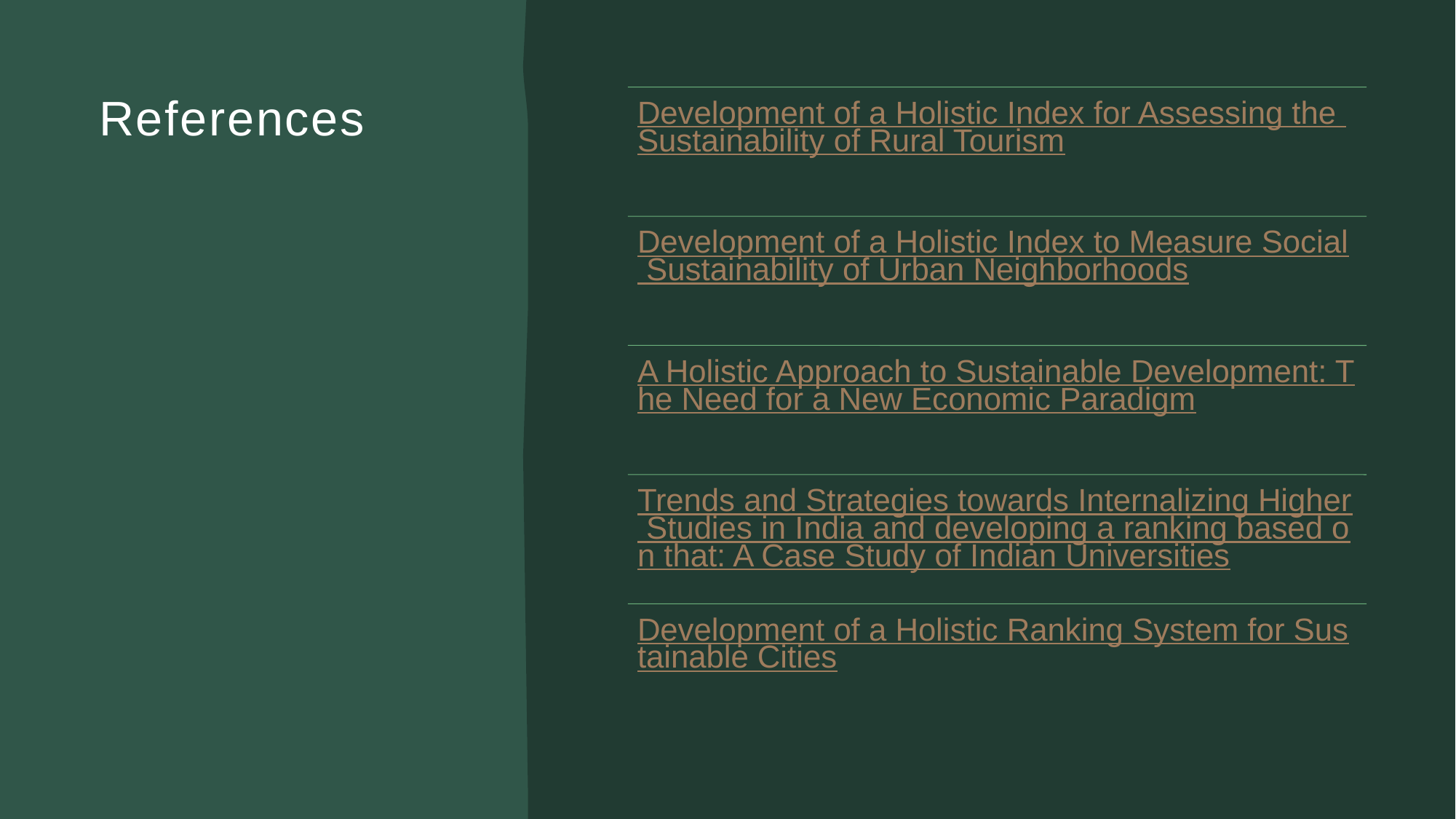

# References
Development of a Holistic Index for Assessing the Sustainability of Rural Tourism
Development of a Holistic Index to Measure Social Sustainability of Urban Neighborhoods
A Holistic Approach to Sustainable Development: The Need for a New Economic Paradigm
Trends and Strategies towards Internalizing Higher Studies in India and developing a ranking based on that: A Case Study of Indian Universities
Development of a Holistic Ranking System for Sustainable Cities